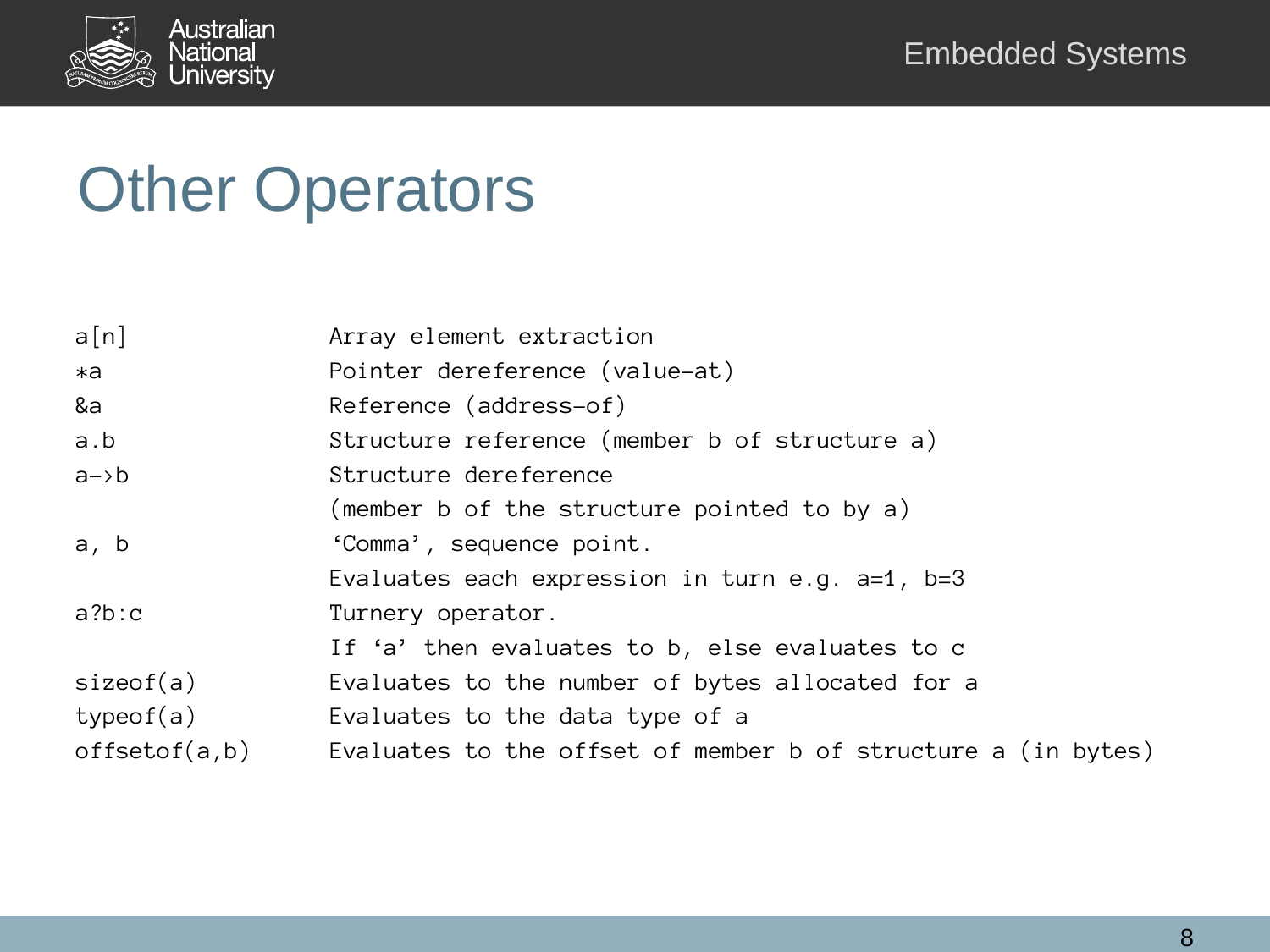

# Other Operators

a[n]		Array element extraction
*a		Pointer dereference (value-at)
&a		Reference (address-of)
a.b		Structure reference (member b of structure a)
a->b		Structure dereference
		(member b of the structure pointed to by a)
a, b		‘Comma’, sequence point.
		Evaluates each expression in turn e.g. a=1, b=3
a?b:c		Turnery operator.
		If ‘a’ then evaluates to b, else evaluates to c
sizeof(a)		Evaluates to the number of bytes allocated for a
typeof(a)		Evaluates to the data type of a
offsetof(a,b)	Evaluates to the offset of member b of structure a (in bytes)

8